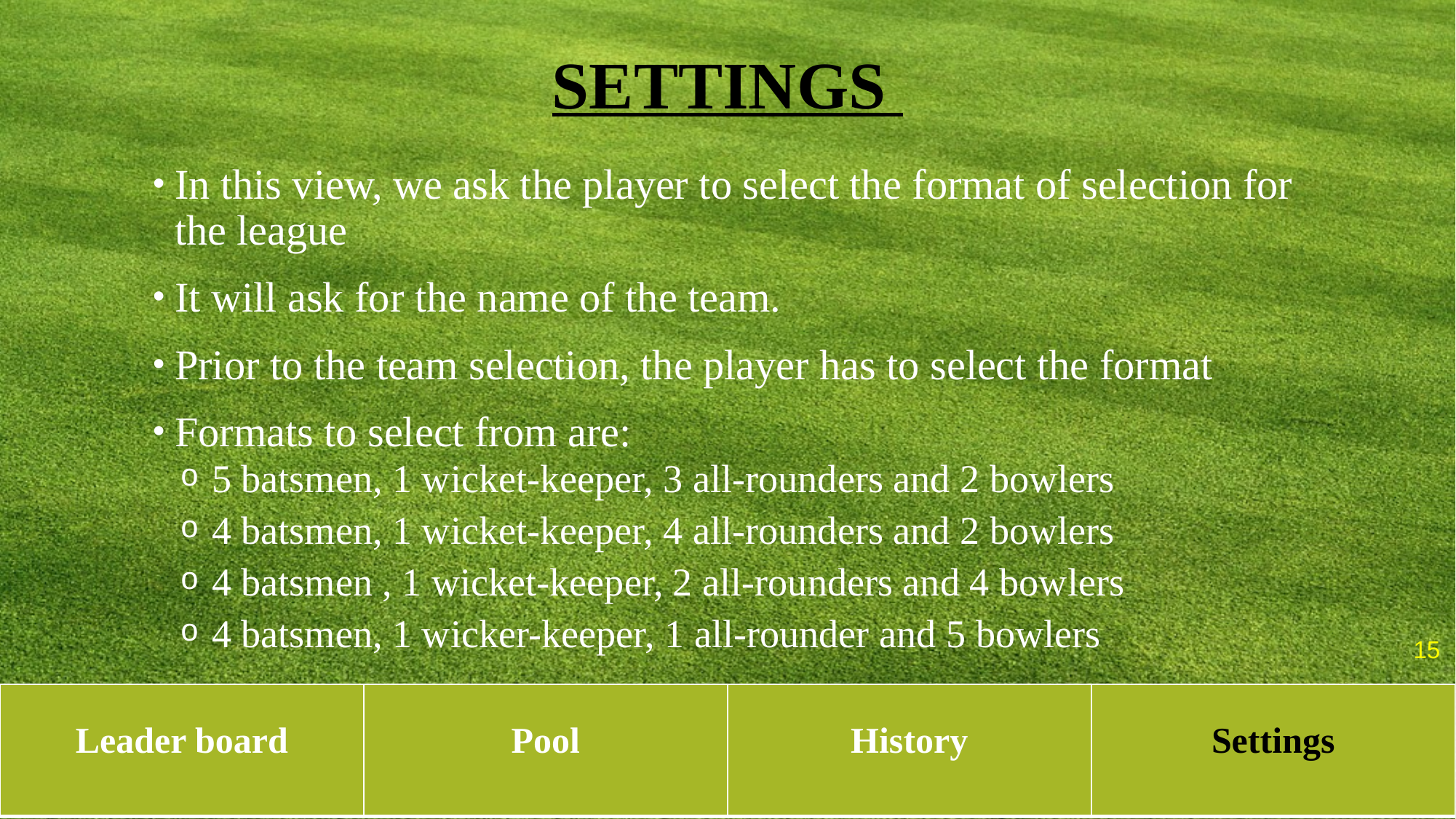

# SETTINGS
In this view, we ask the player to select the format of selection for the league
It will ask for the name of the team.
Prior to the team selection, the player has to select the format
Formats to select from are:
 5 batsmen, 1 wicket-keeper, 3 all-rounders and 2 bowlers
 4 batsmen, 1 wicket-keeper, 4 all-rounders and 2 bowlers
 4 batsmen , 1 wicket-keeper, 2 all-rounders and 4 bowlers
 4 batsmen, 1 wicker-keeper, 1 all-rounder and 5 bowlers
15
| Leader board | Pool | History | Settings |
| --- | --- | --- | --- |